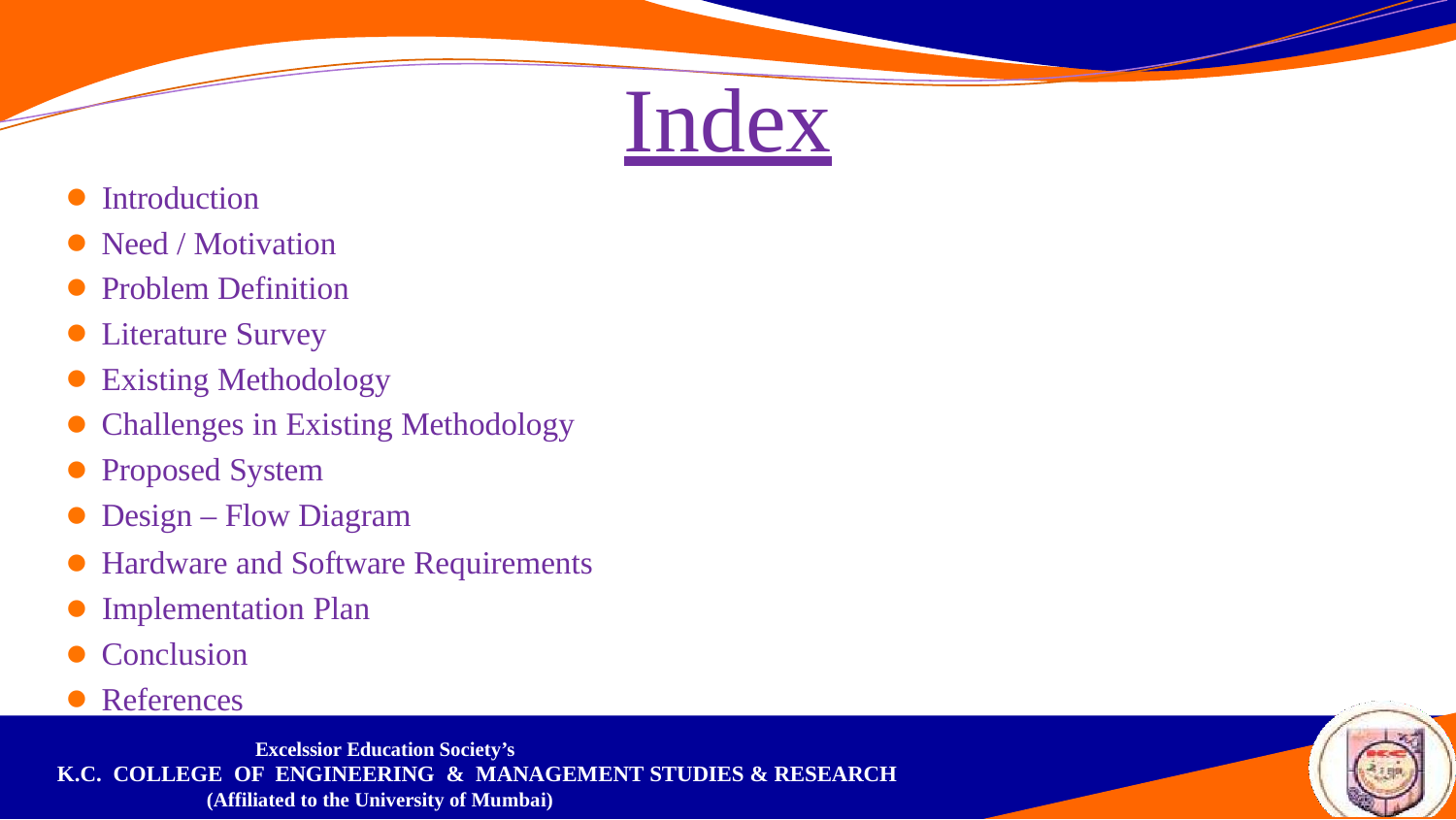

# Index
Introduction
Need / Motivation
Problem Definition
Literature Survey
Existing Methodology
Challenges in Existing Methodology
Proposed System
Design – Flow Diagram
Hardware and Software Requirements
Implementation Plan
Conclusion
References

Excelssior Education Society’s
K.C. COLLEGE OF ENGINEERING & MANAGEMENT STUDIES & RESEARCH
(Affiliated to the University of Mumbai)